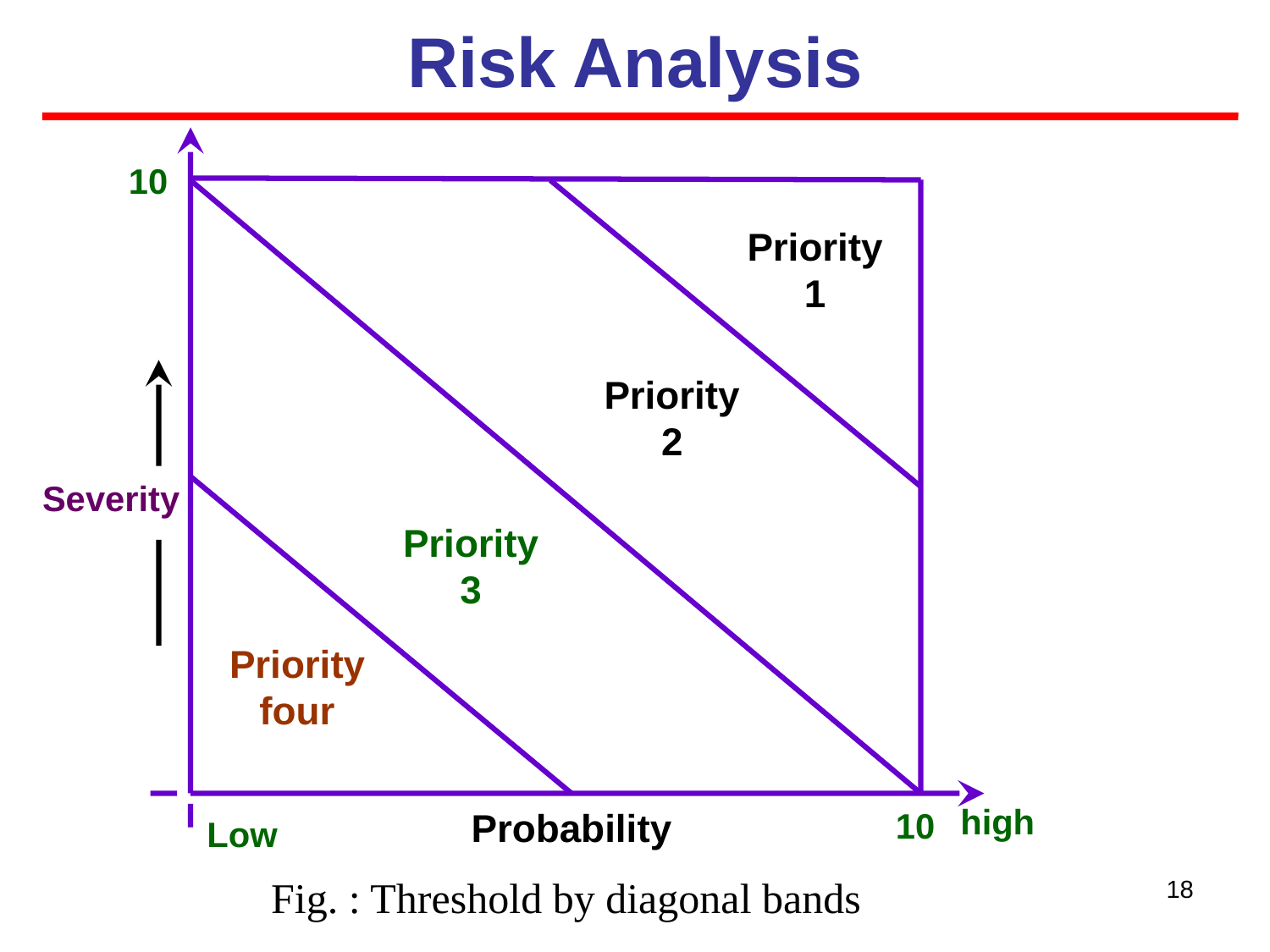

Risk Analysis

10

Priority 1

Priority 2
Severity

Priority 3

Priority four

high

Probability
10
Low
Fig. : Threshold by diagonal bands
18